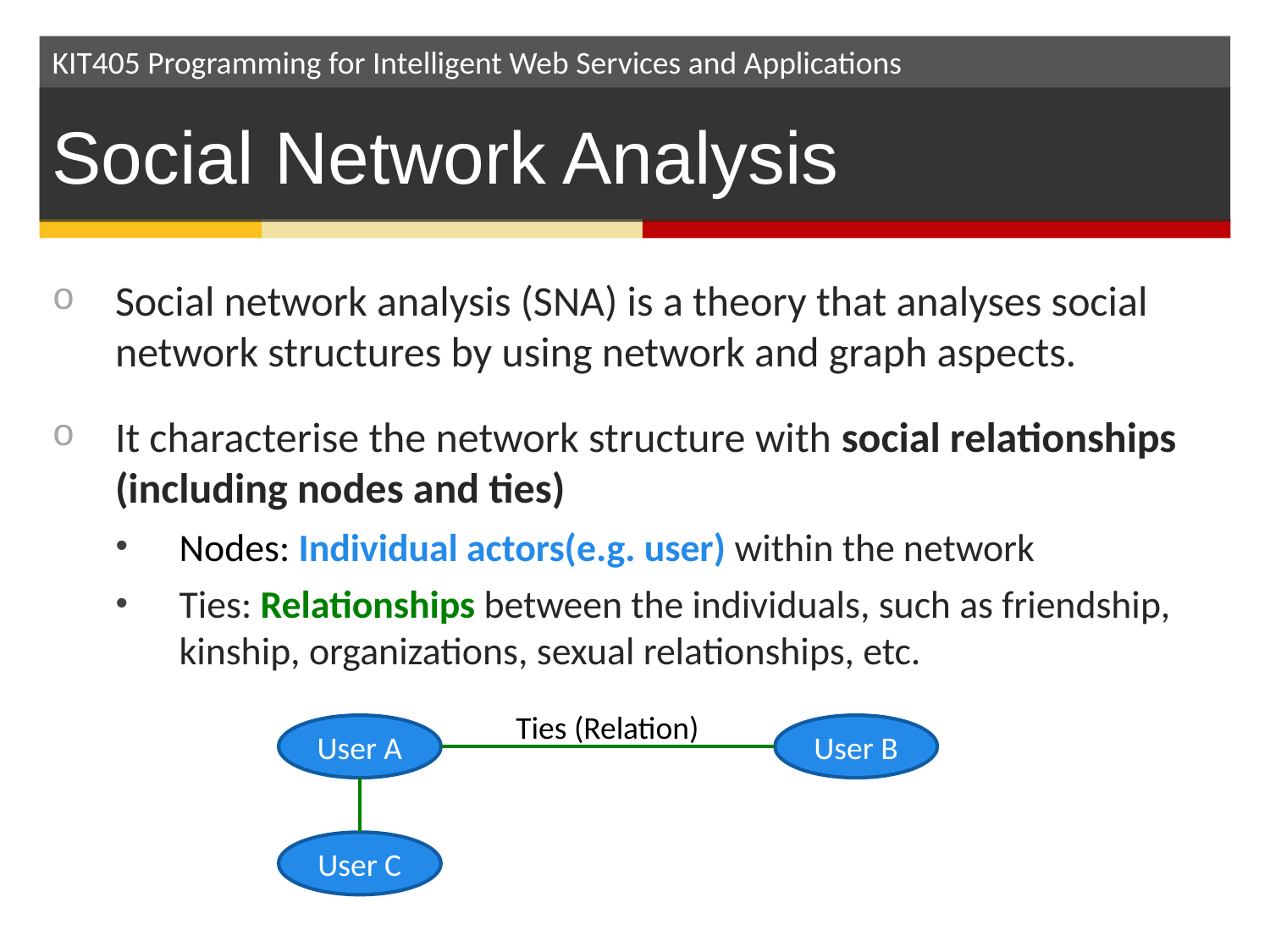

# Social Network Analysis
Social network analysis (SNA) is a theory that analyses social network structures by using network and graph aspects.
It characterise the network structure with social relationships (including nodes and ties)
Nodes: Individual actors(e.g. user) within the network
Ties: Relationships between the individuals, such as friendship, kinship, organizations, sexual relationships, etc.
Ties (Relation)
User A
User B
User C